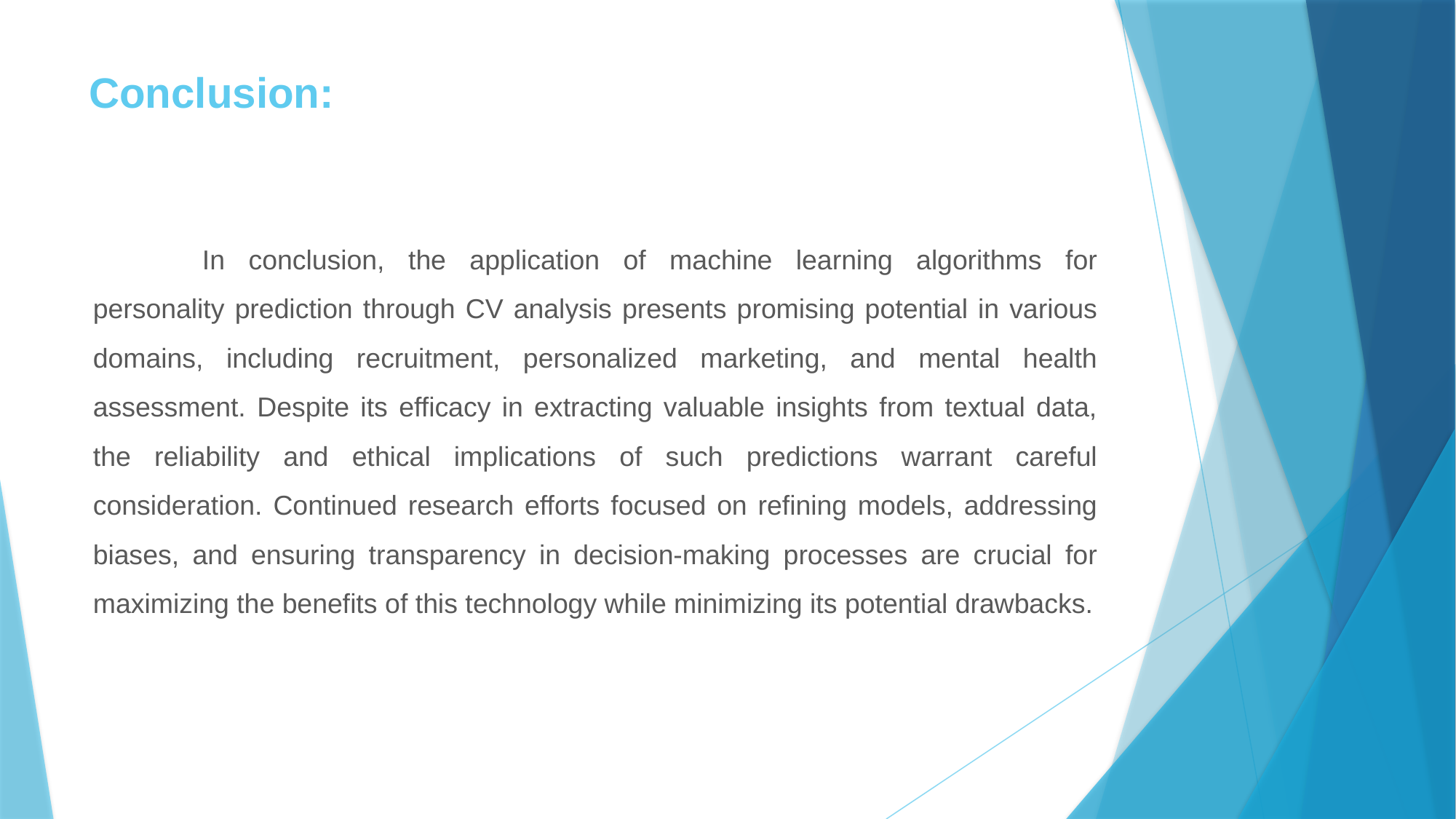

Conclusion:

	In conclusion, the application of machine learning algorithms for personality prediction through CV analysis presents promising potential in various domains, including recruitment, personalized marketing, and mental health assessment. Despite its efficacy in extracting valuable insights from textual data, the reliability and ethical implications of such predictions warrant careful consideration. Continued research efforts focused on refining models, addressing biases, and ensuring transparency in decision-making processes are crucial for maximizing the benefits of this technology while minimizing its potential drawbacks.